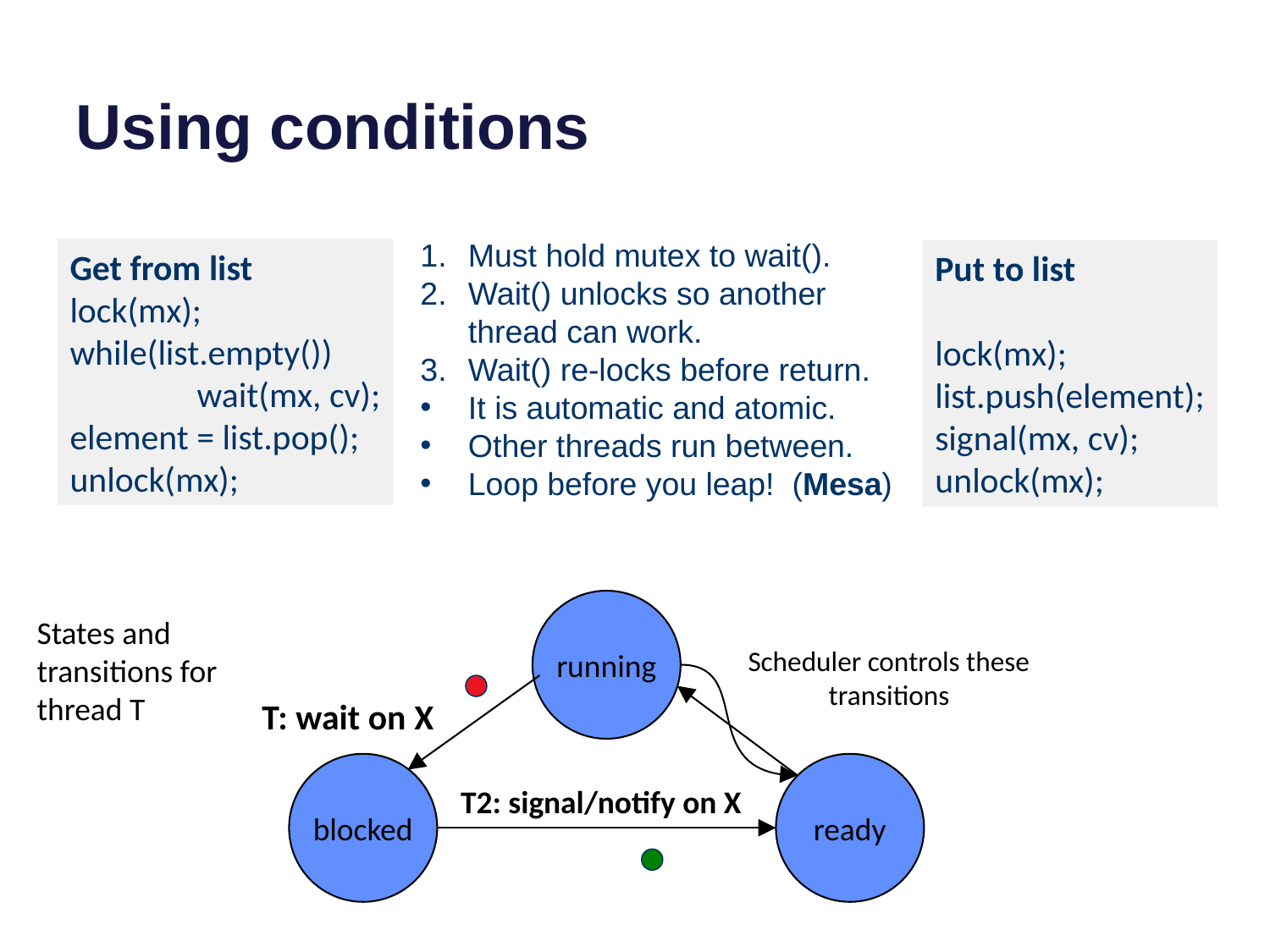

# Using conditions
Must hold mutex to wait().
Wait() unlocks so another thread can work.
Wait() re-locks before return.
It is automatic and atomic.
Other threads run between.
Loop before you leap!  (Mesa)
Get from list
lock(mx);
while(list.empty())
	wait(mx, cv);
element = list.pop();
unlock(mx);
Put to list

lock(mx);
list.push(element);
signal(mx, cv);
unlock(mx);
running
States and transitions for thread T
Scheduler controls these transitions

 T: wait on X
blocked
ready
T2: signal/notify on X